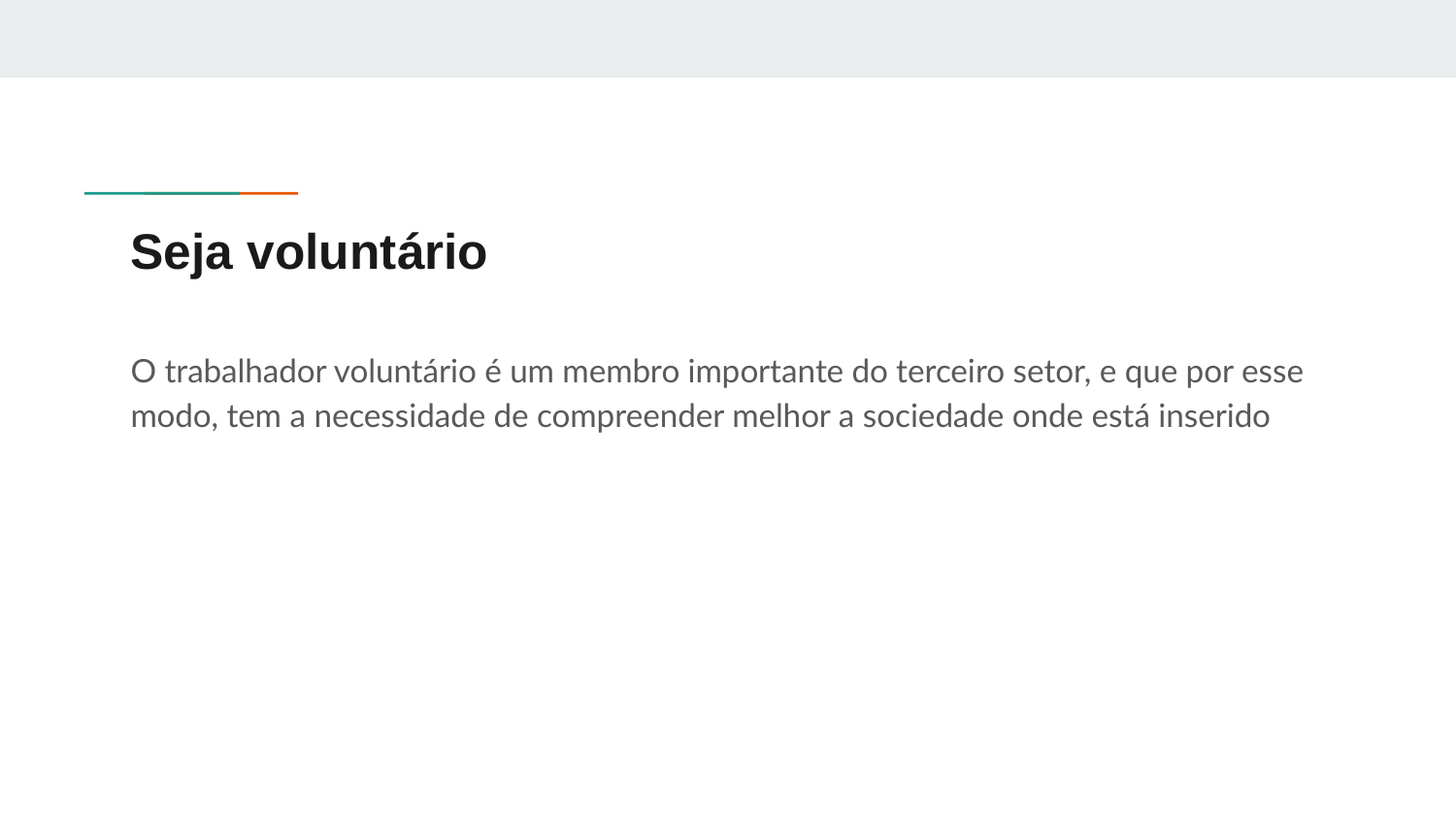

# Seja voluntário
O trabalhador voluntário é um membro importante do terceiro setor, e que por esse modo, tem a necessidade de compreender melhor a sociedade onde está inserido